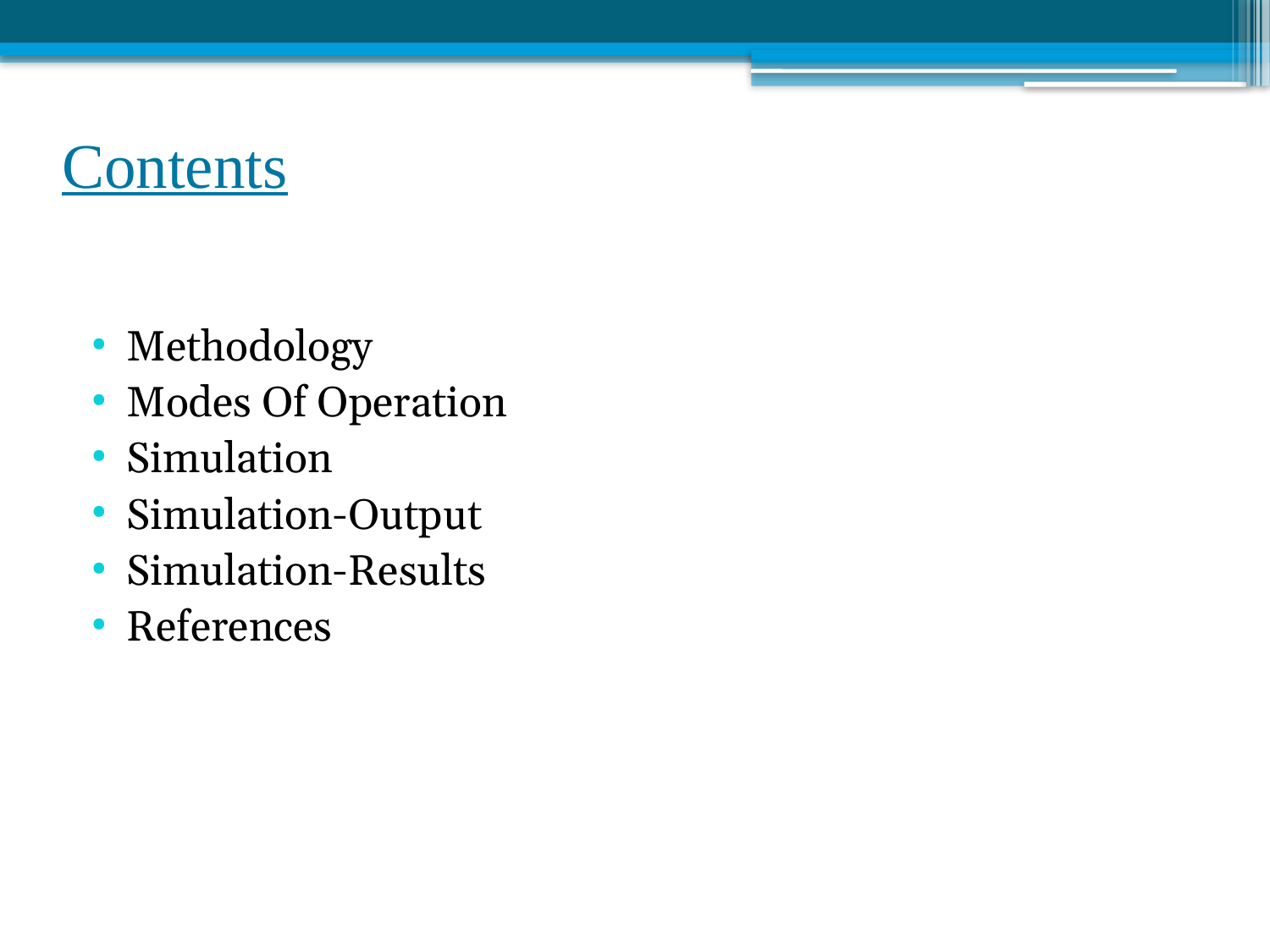

# Contents
Methodology
Modes Of Operation
Simulation
Simulation-Output
Simulation-Results
References